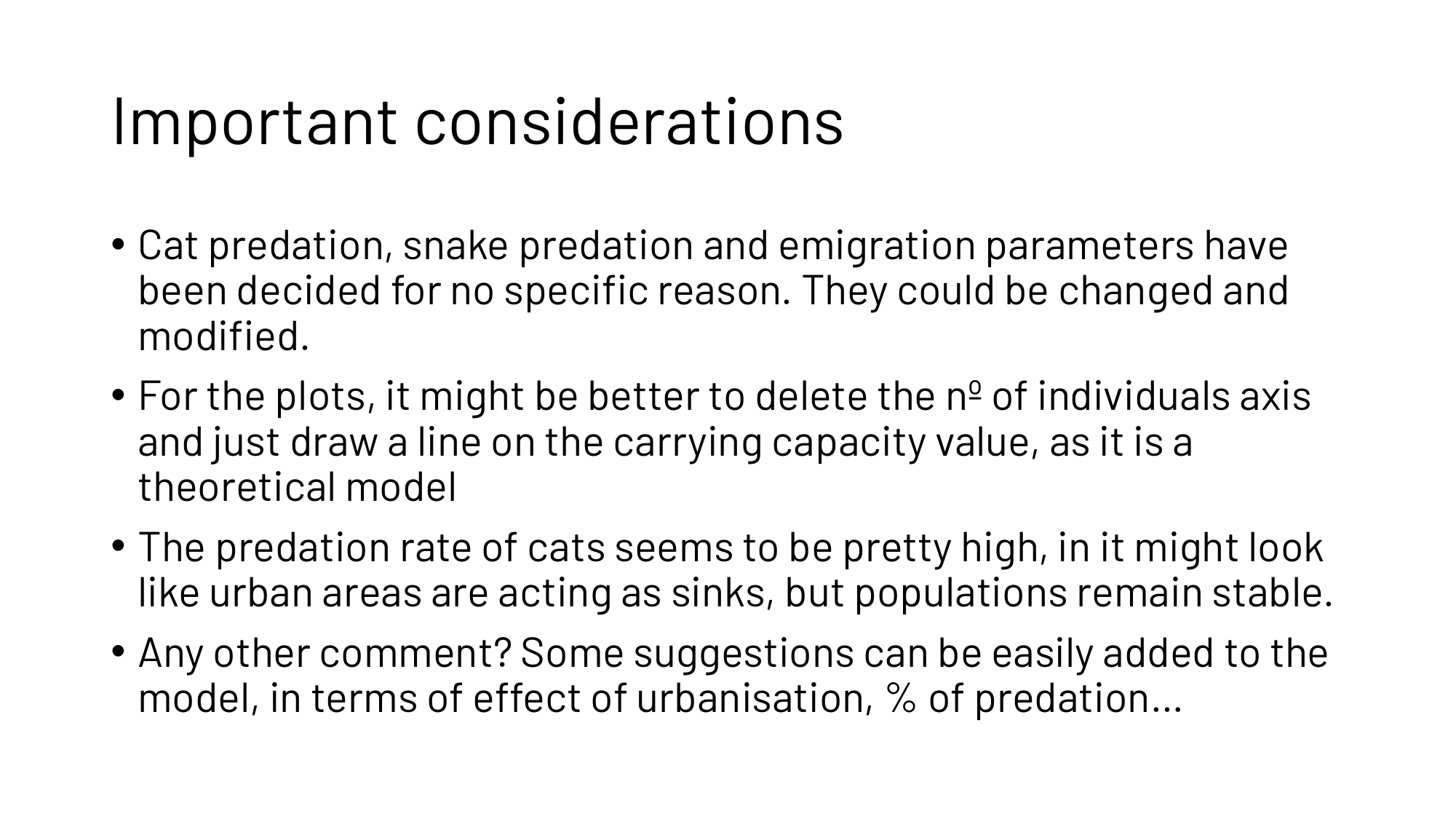

# Important considerations
Cat predation, snake predation and emigration parameters have been decided for no specific reason. They could be changed and modified.
For the plots, it might be better to delete the nº of individuals axis and just draw a line on the carrying capacity value, as it is a theoretical model
The predation rate of cats seems to be pretty high, in it might look like urban areas are acting as sinks, but populations remain stable.
Any other comment? Some suggestions can be easily added to the model, in terms of effect of urbanisation, % of predation…